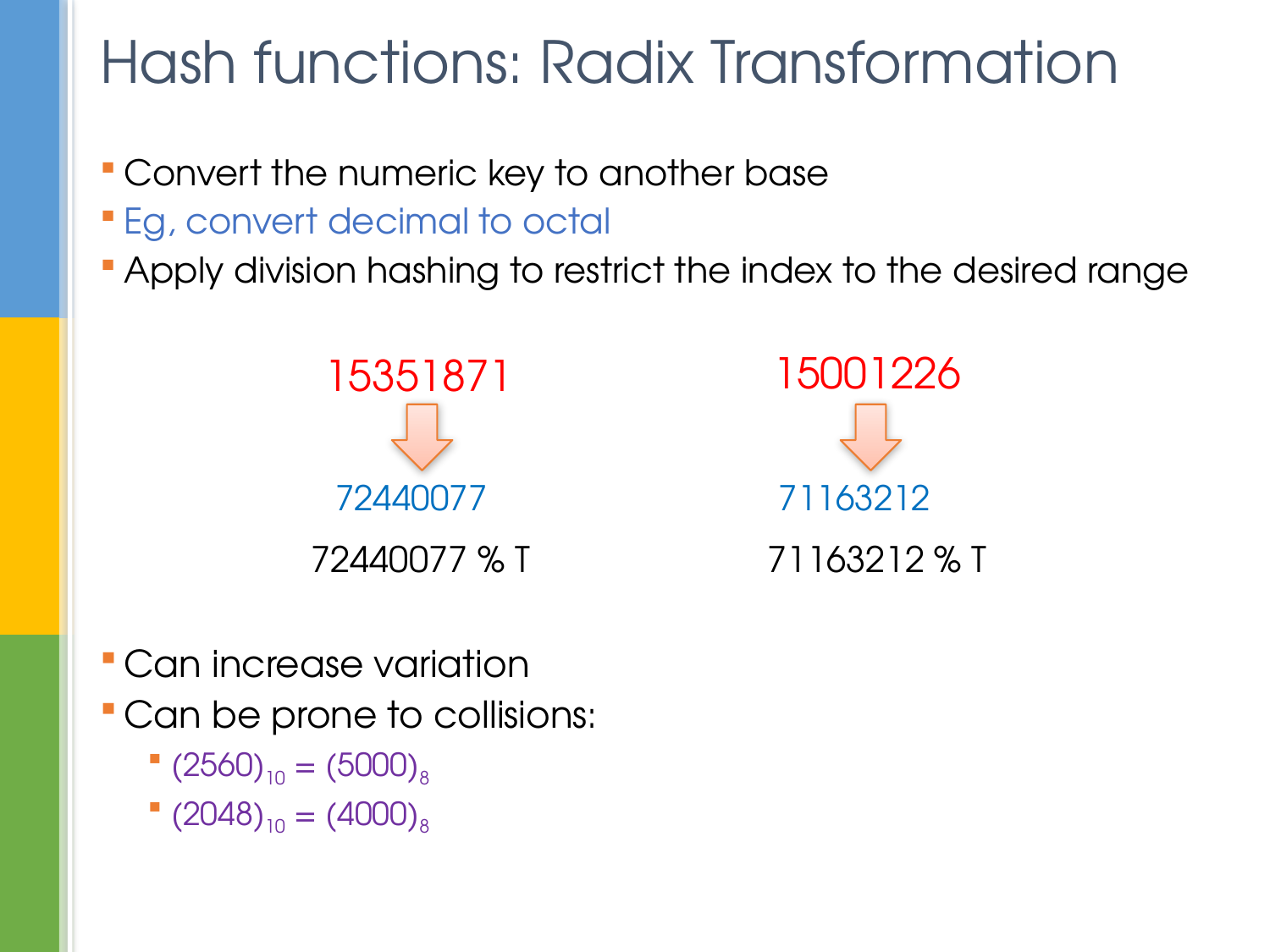

# Hash functions: Radix Transformation
Convert the numeric key to another base
Eg, convert decimal to octal
Apply division hashing to restrict the index to the desired range

Can increase variation
Can be prone to collisions:
(2560)10 = (5000)8
(2048)10 = (4000)8

15001226
15351871

72440077
71163212
71163212 % T
72440077 % T